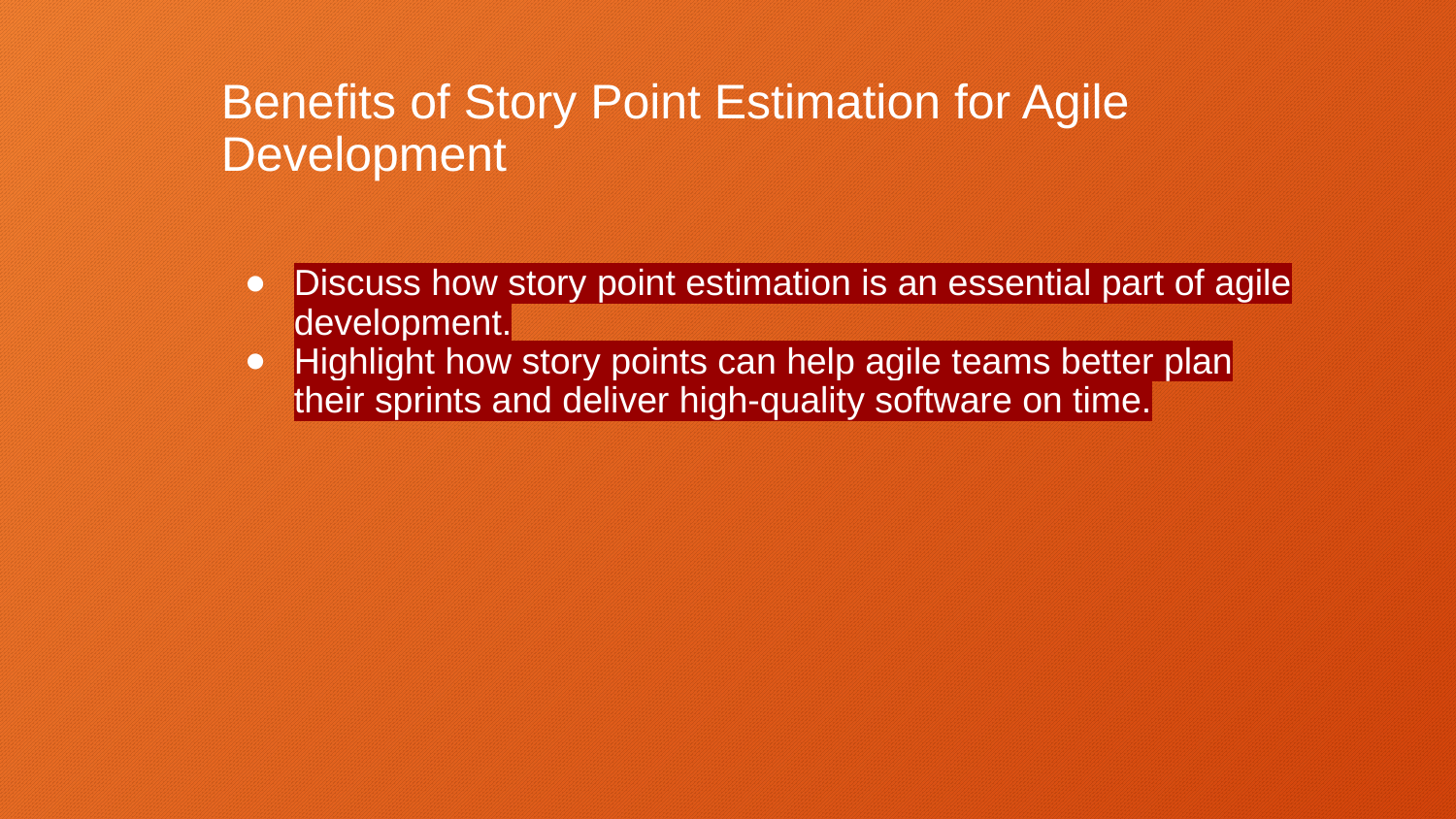

# Benefits of Story Point Estimation for Agile Development

Discuss how story point estimation is an essential part of agile development.
Highlight how story points can help agile teams better plan their sprints and deliver high-quality software on time.